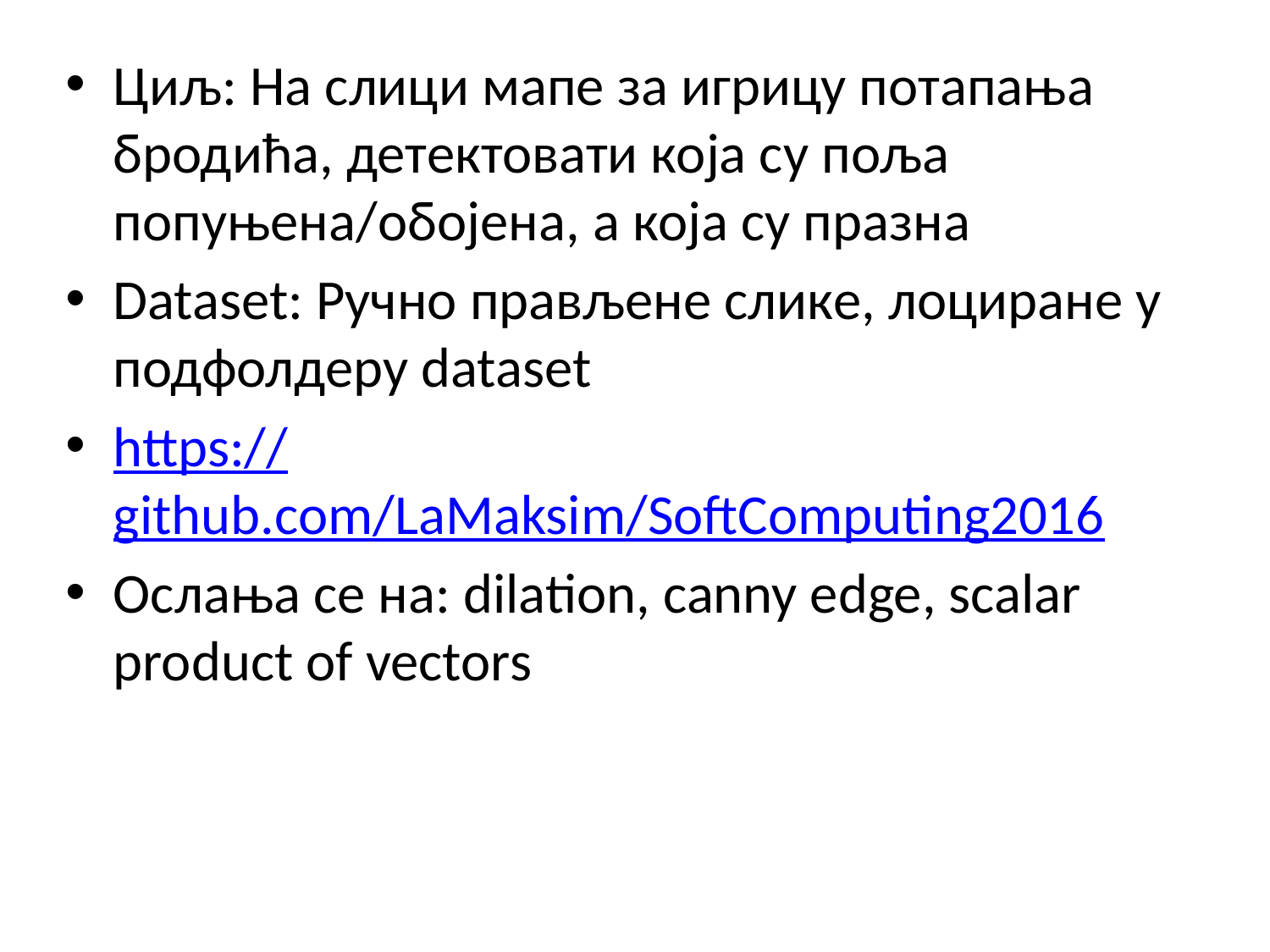

Циљ: На слици мапе за игрицу потапања бродића, детектовати која су поља попуњена/обојена, а која су празна
Dataset: Ручно прављене слике, лоциране у подфолдеру dataset
https://github.com/LaMaksim/SoftComputing2016
Ослања се на: dilation, canny edge, scalar product of vectors